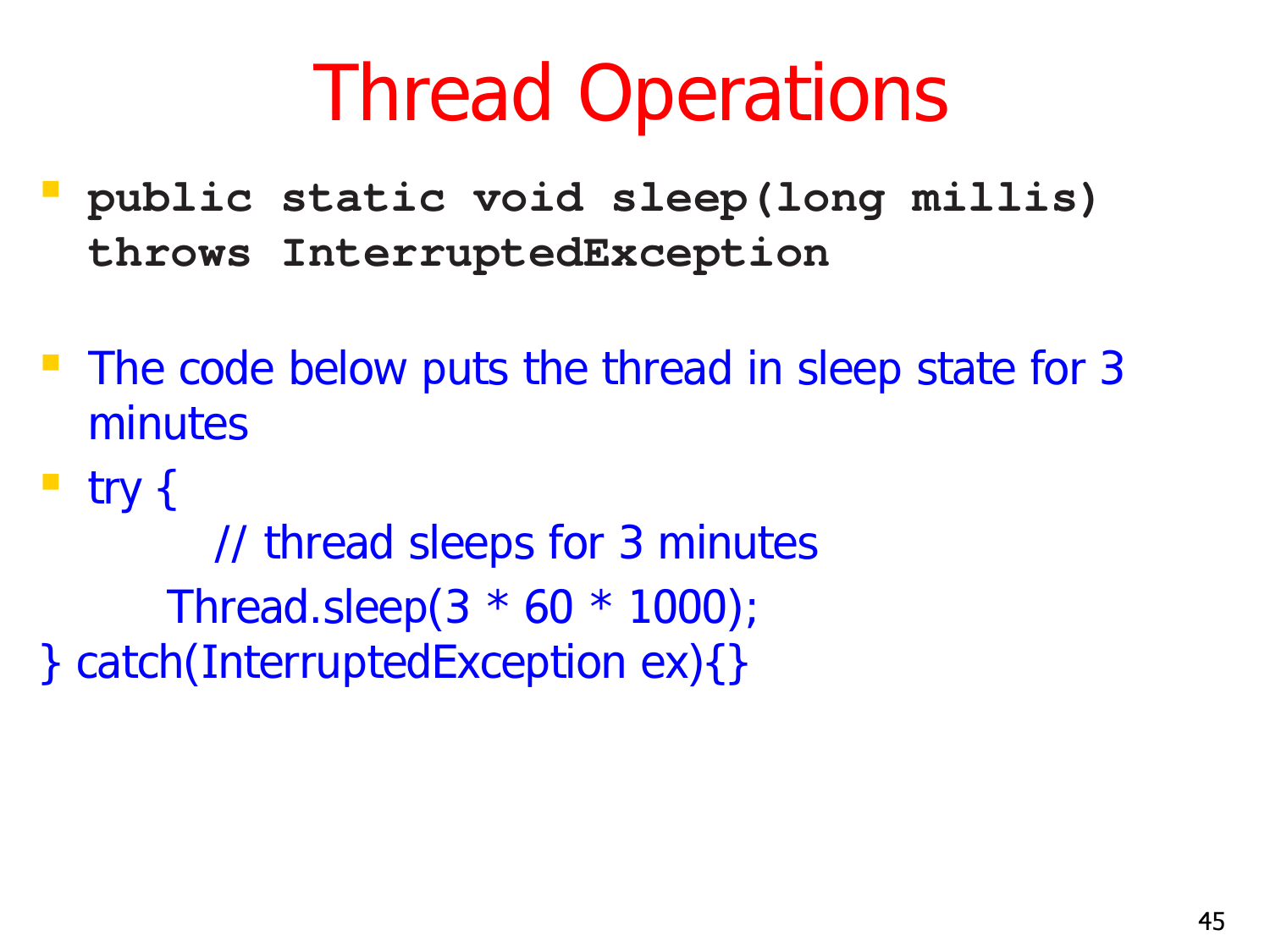

# Thread Operations
public static void sleep(long millis) throws InterruptedException
The code below puts the thread in sleep state for 3 minutes
try {
	// thread sleeps for 3 minutes
	Thread.sleep(3 * 60 * 1000);
} catch(InterruptedException ex){}
45